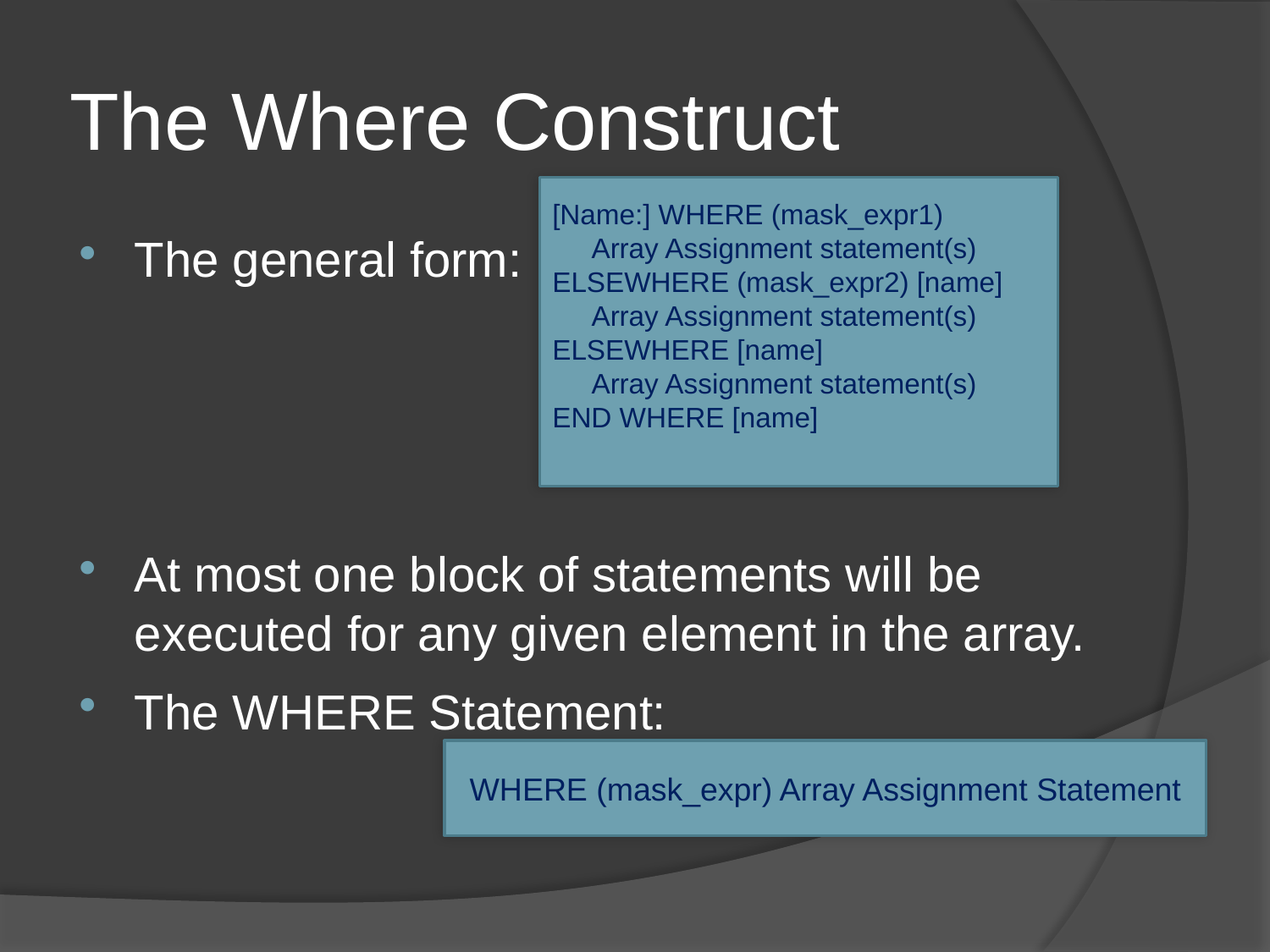

# The Where Construct
[Name:] WHERE (mask_expr1)
     Array Assignment statement(s)
ELSEWHERE (mask_expr2) [name]
     Array Assignment statement(s)
ELSEWHERE [name]
     Array Assignment statement(s)
END WHERE [name]

The general form:

At most one block of statements will be executed for any given element in the array.
The WHERE Statement:

WHERE (mask_expr) Array Assignment Statement